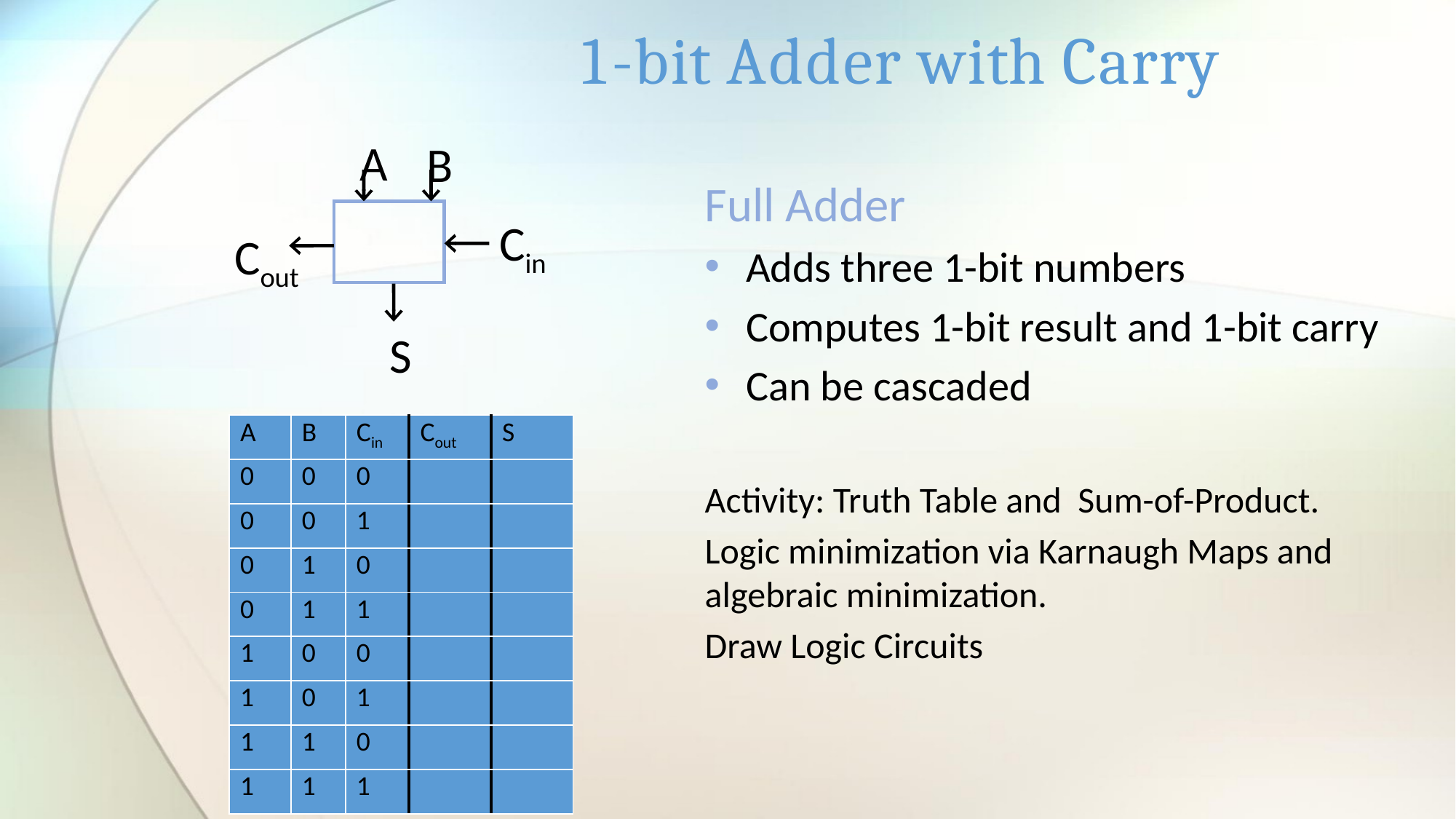

# 1-bit Adder with Carry
A
B

Cout

Cin

S
Full Adder
Adds three 1-bit numbers
Computes 1-bit result and 1-bit carry
Can be cascaded

Activity: Truth Table and  Sum-of-Product.
Logic minimization via Karnaugh Maps and algebraic minimization.
Draw Logic Circuits

| A | B | Cin | Cout | S |
| --- | --- | --- | --- | --- |
| 0 | 0 | 0 |  |  |
| 0 | 0 | 1 |  |  |
| 0 | 1 | 0 |  |  |
| 0 | 1 | 1 |  |  |
| 1 | 0 | 0 |  |  |
| 1 | 0 | 1 |  |  |
| 1 | 1 | 0 |  |  |
| 1 | 1 | 1 |  |  |